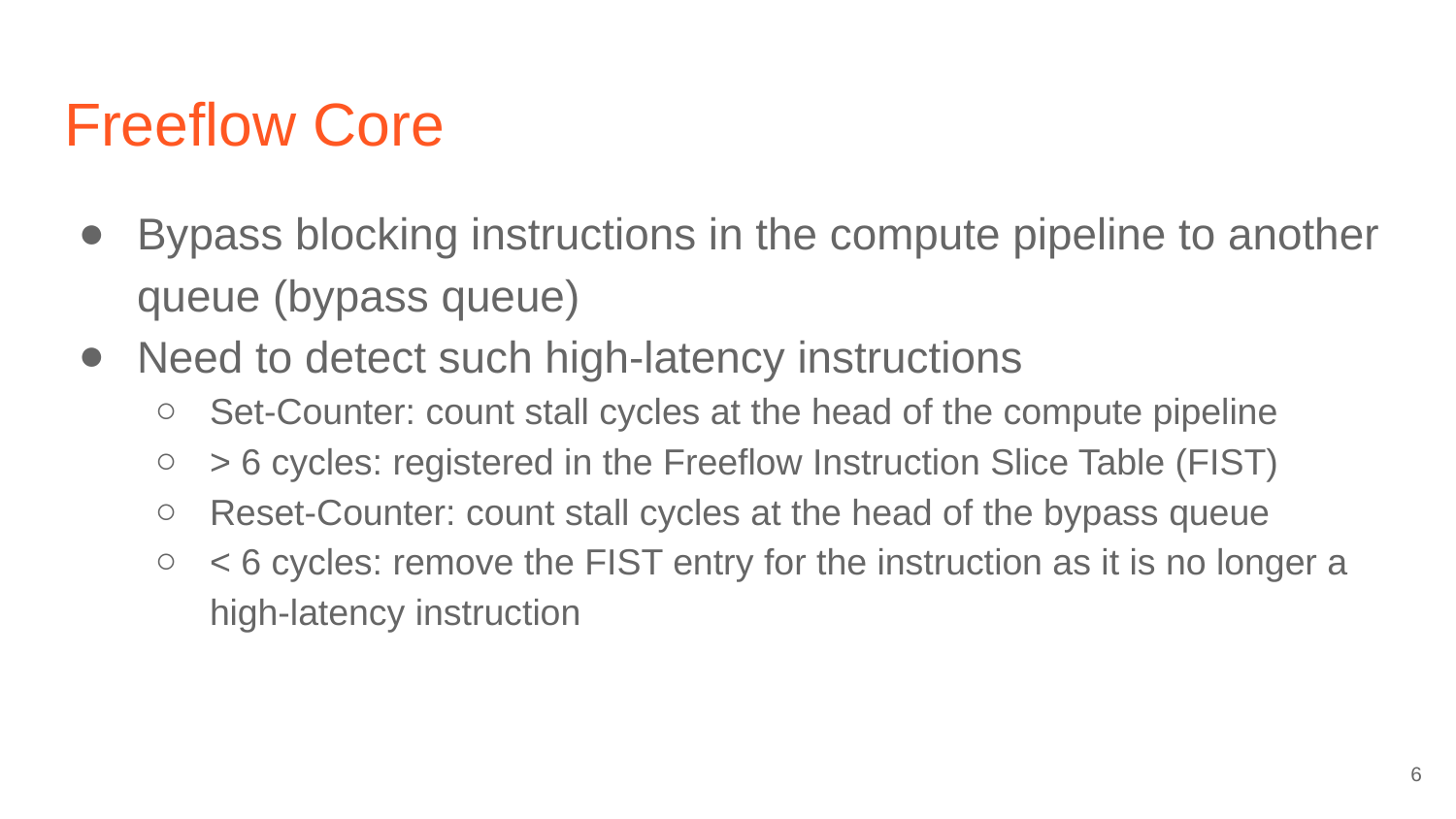

# Freeflow Core
Bypass blocking instructions in the compute pipeline to another queue (bypass queue)
Need to detect such high-latency instructions
Set-Counter: count stall cycles at the head of the compute pipeline
> 6 cycles: registered in the Freeflow Instruction Slice Table (FIST)
Reset-Counter: count stall cycles at the head of the bypass queue
< 6 cycles: remove the FIST entry for the instruction as it is no longer a high-latency instruction
6